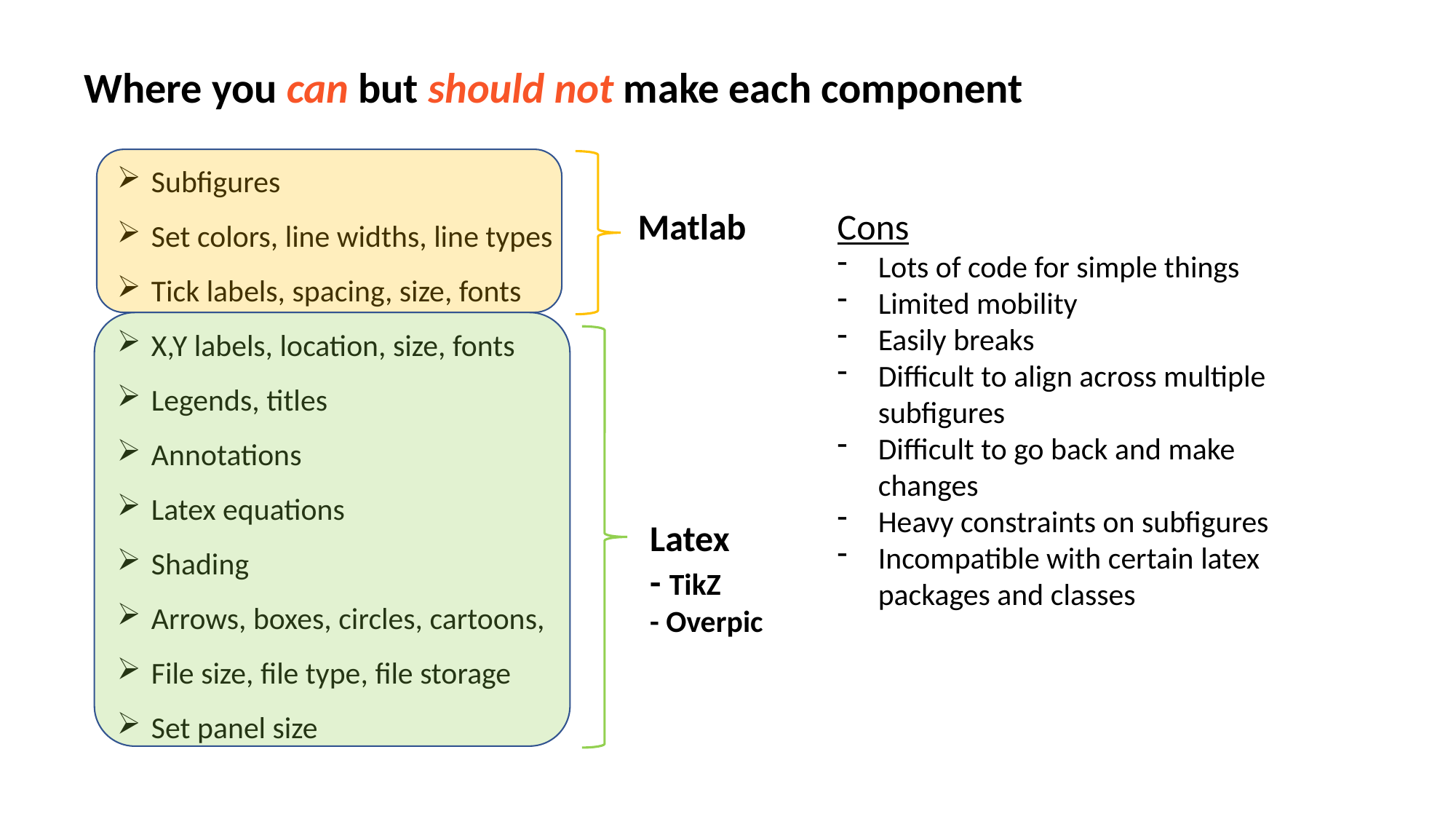

Where you can but should not make each component
Subfigures
Set colors, line widths, line types
Tick labels, spacing, size, fonts
X,Y labels, location, size, fonts
Legends, titles
Annotations
Latex equations
Shading
Arrows, boxes, circles, cartoons,
File size, file type, file storage
Set panel size

Cons
Lots of code for simple things
Limited mobility
Easily breaks
Difficult to align across multiple subfigures
Difficult to go back and make changes
Heavy constraints on subfigures
Incompatible with certain latex packages and classes
Matlab

Latex
- TikZ
- Overpic